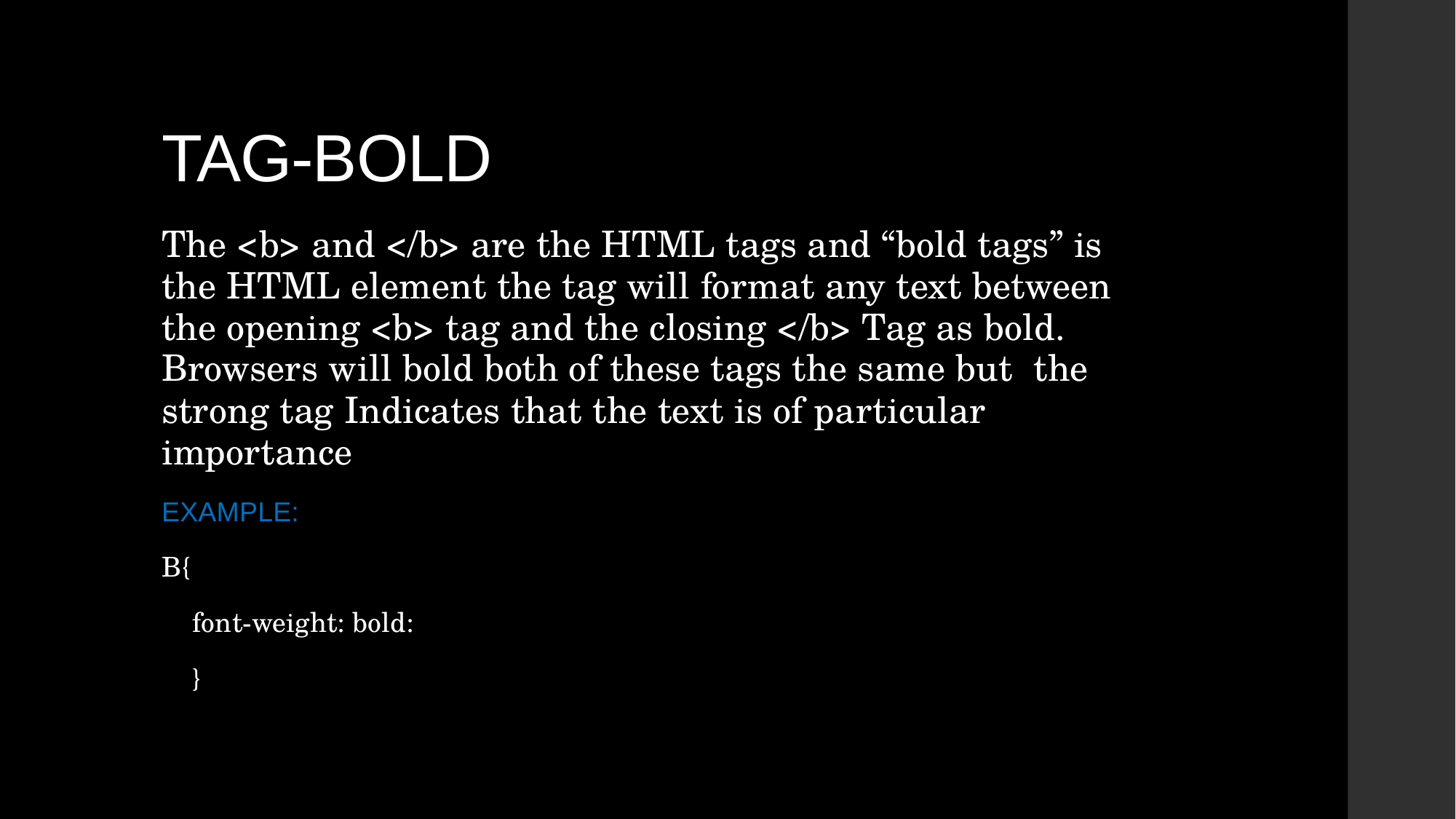

# TAG-BOLD
The <b> and </b> are the HTML tags and “bold tags” is the HTML element the tag will format any text between the opening <b> tag and the closing </b> Tag as bold. Browsers will bold both of these tags the same but  the strong tag Indicates that the text is of particular importance
EXAMPLE:
B{
    font-weight: bold:
    }